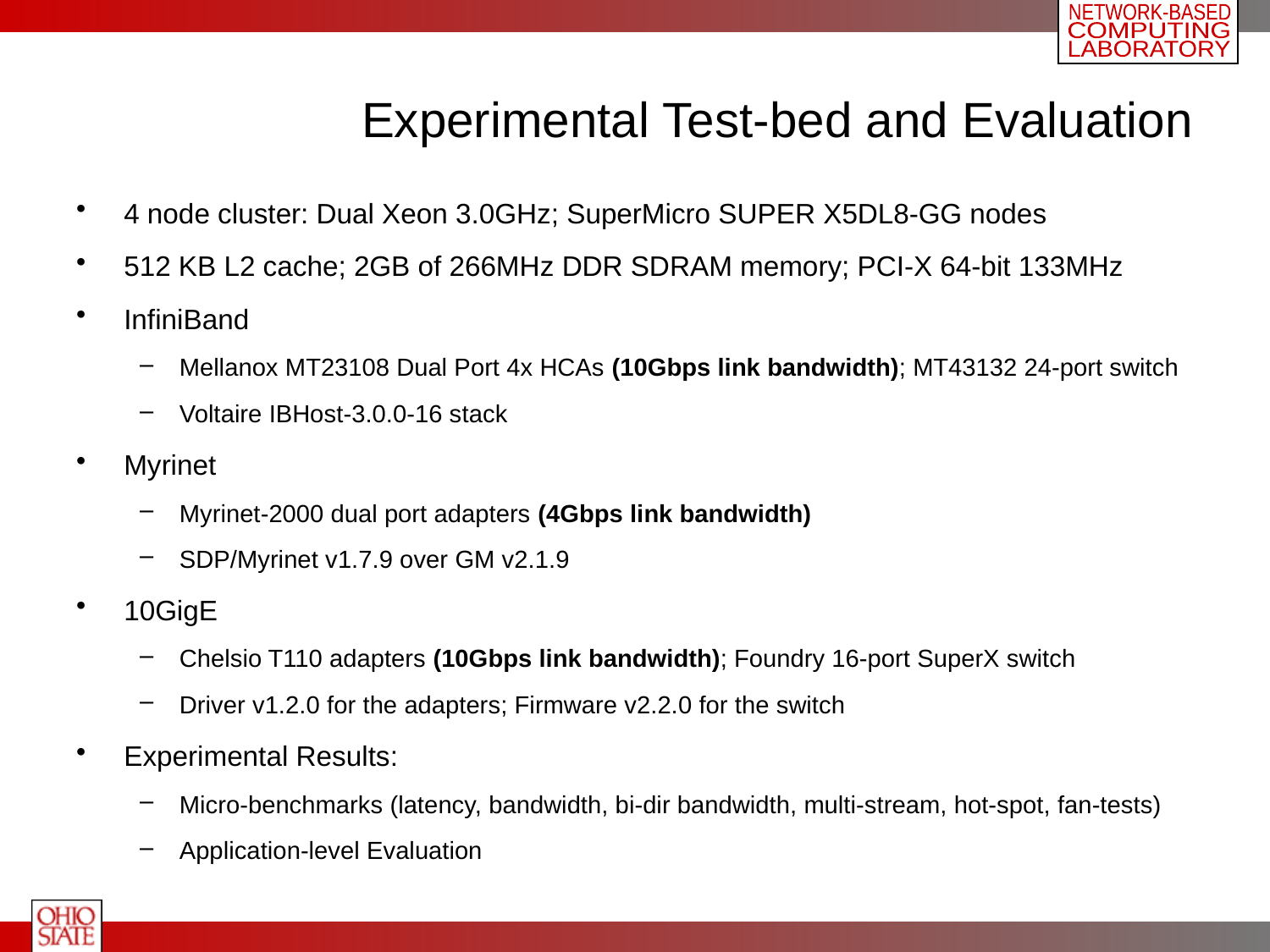

# Experimental Test-bed and Evaluation
4 node cluster: Dual Xeon 3.0GHz; SuperMicro SUPER X5DL8-GG nodes
512 KB L2 cache; 2GB of 266MHz DDR SDRAM memory; PCI-X 64-bit 133MHz
InfiniBand
Mellanox MT23108 Dual Port 4x HCAs (10Gbps link bandwidth); MT43132 24-port switch
Voltaire IBHost-3.0.0-16 stack
Myrinet
Myrinet-2000 dual port adapters (4Gbps link bandwidth)
SDP/Myrinet v1.7.9 over GM v2.1.9
10GigE
Chelsio T110 adapters (10Gbps link bandwidth); Foundry 16-port SuperX switch
Driver v1.2.0 for the adapters; Firmware v2.2.0 for the switch
Experimental Results:
Micro-benchmarks (latency, bandwidth, bi-dir bandwidth, multi-stream, hot-spot, fan-tests)
Application-level Evaluation